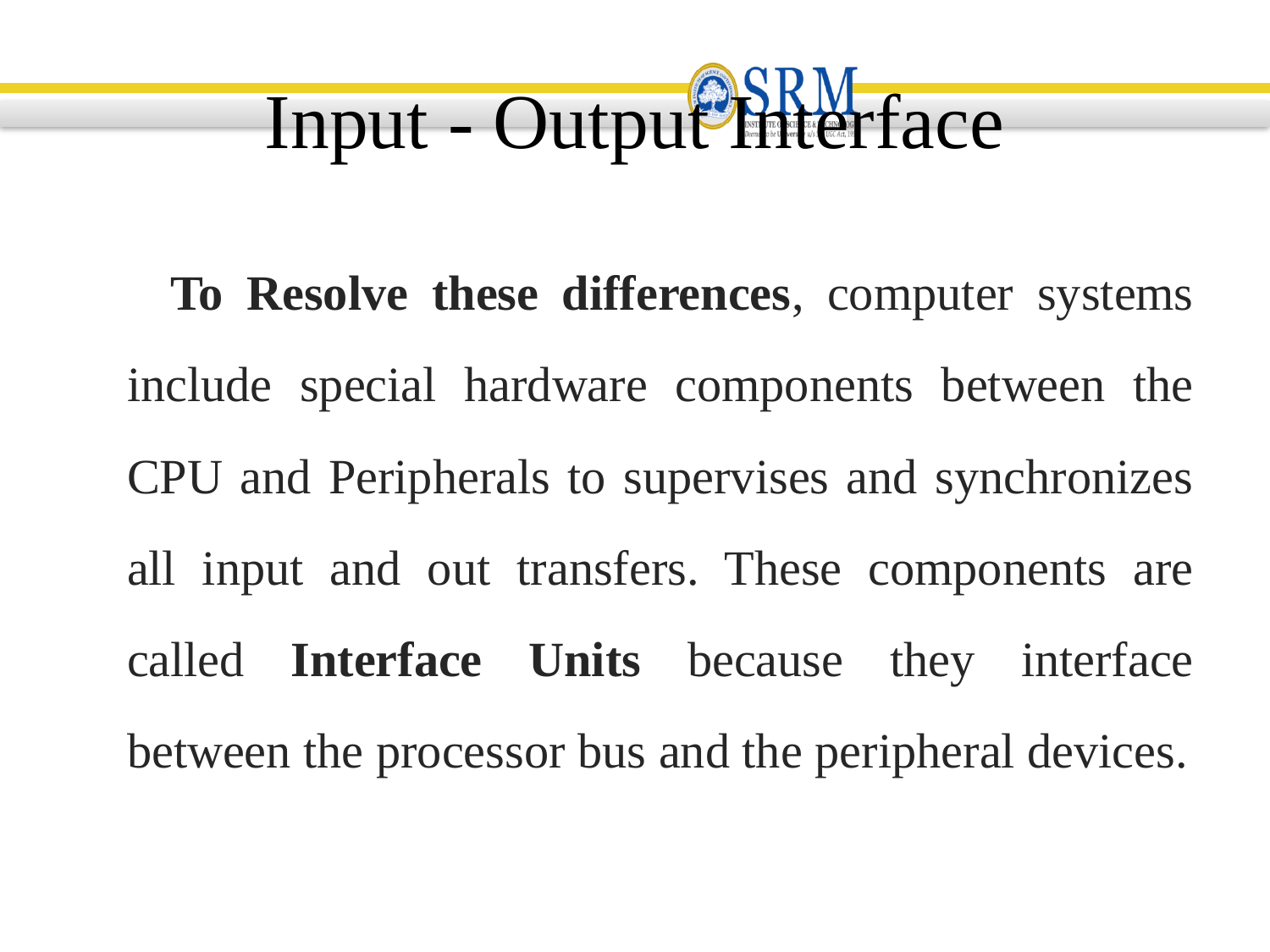

# Input - Output Interface
    To Resolve these differences, computer systems include special hardware components between the CPU and Peripherals to supervises and synchronizes all input and out transfers. These components are called Interface Units because they interface between the processor bus and the peripheral devices.